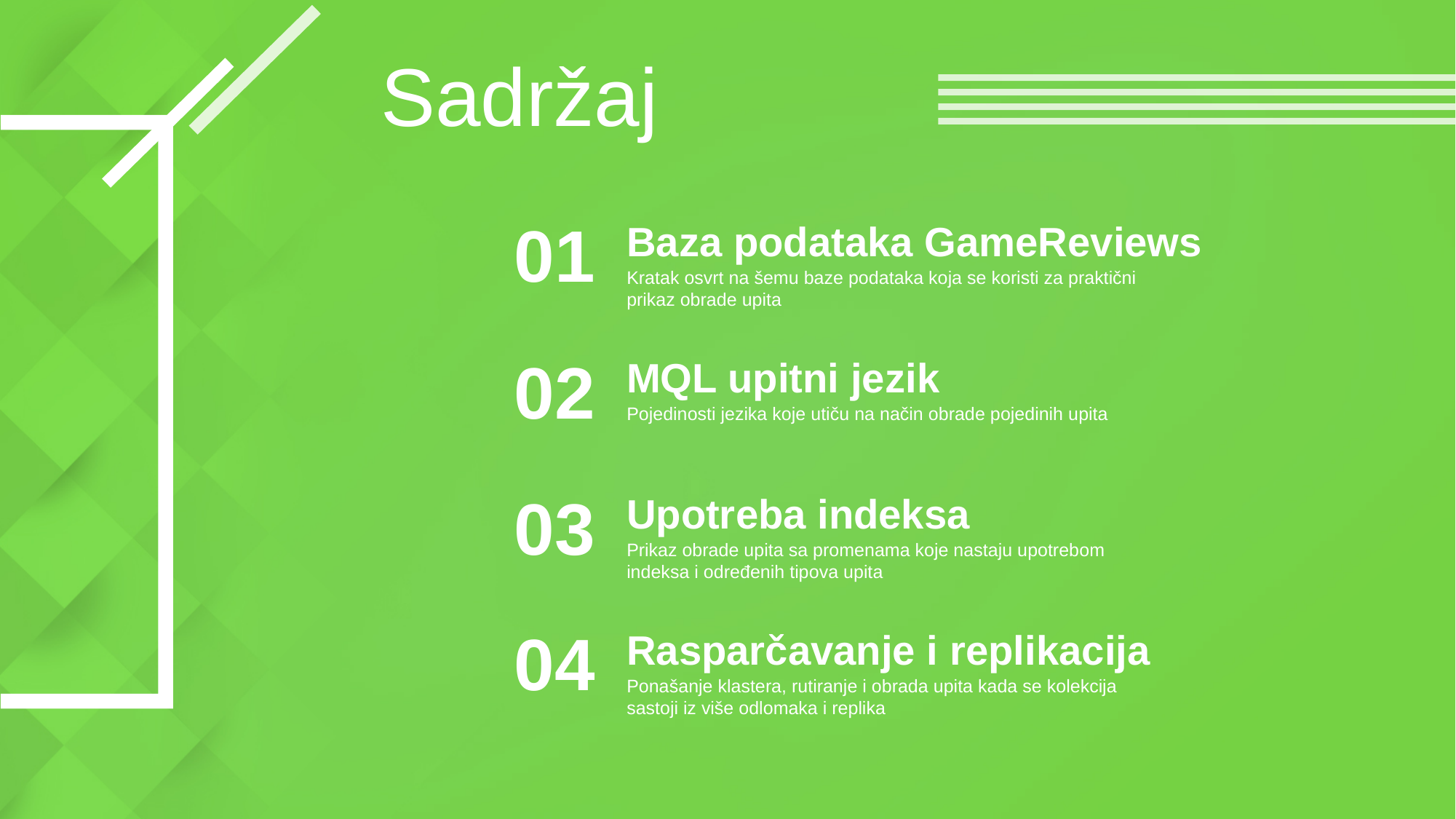

Sadržaj

01
Baza podataka GameReviews
Kratak osvrt na šemu baze podataka koja se koristi za praktični prikaz obrade upita

02
MQL upitni jezik
Pojedinosti jezika koje utiču na način obrade pojedinih upita
03
Upotreba indeksa
Prikaz obrade upita sa promenama koje nastaju upotrebom indeksa i određenih tipova upita
04
Rasparčavanje i replikacija
Ponašanje klastera, rutiranje i obrada upita kada se kolekcija sastoji iz više odlomaka i replika